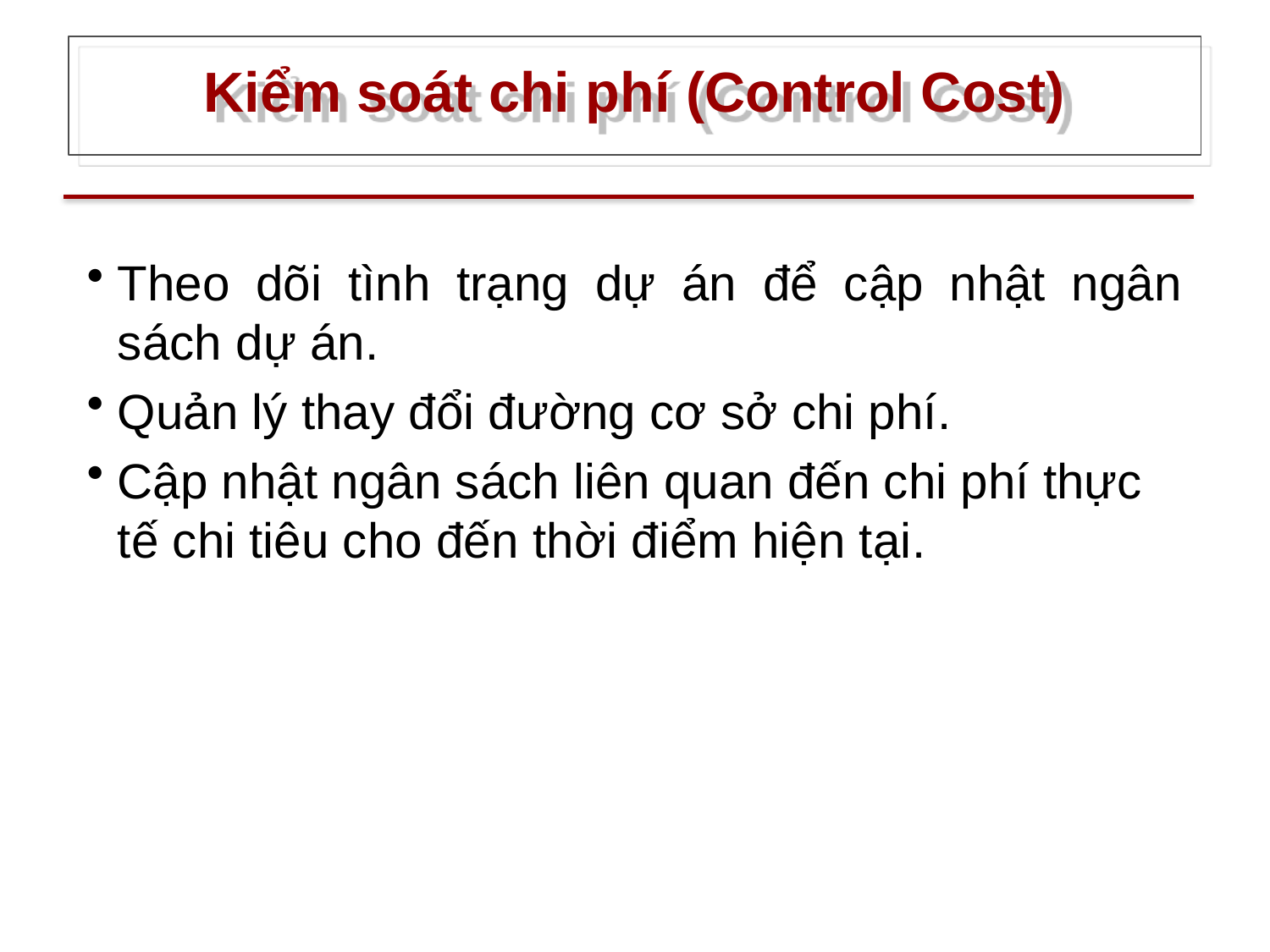

# Kiểm soát chi phí (Control Cost)
Theo dõi tình trạng dự án để cập nhật ngân sách dự án.
Quản lý thay đổi đường cơ sở chi phí.
Cập nhật ngân sách liên quan đến chi phí thực tế chi tiêu cho đến thời điểm hiện tại.